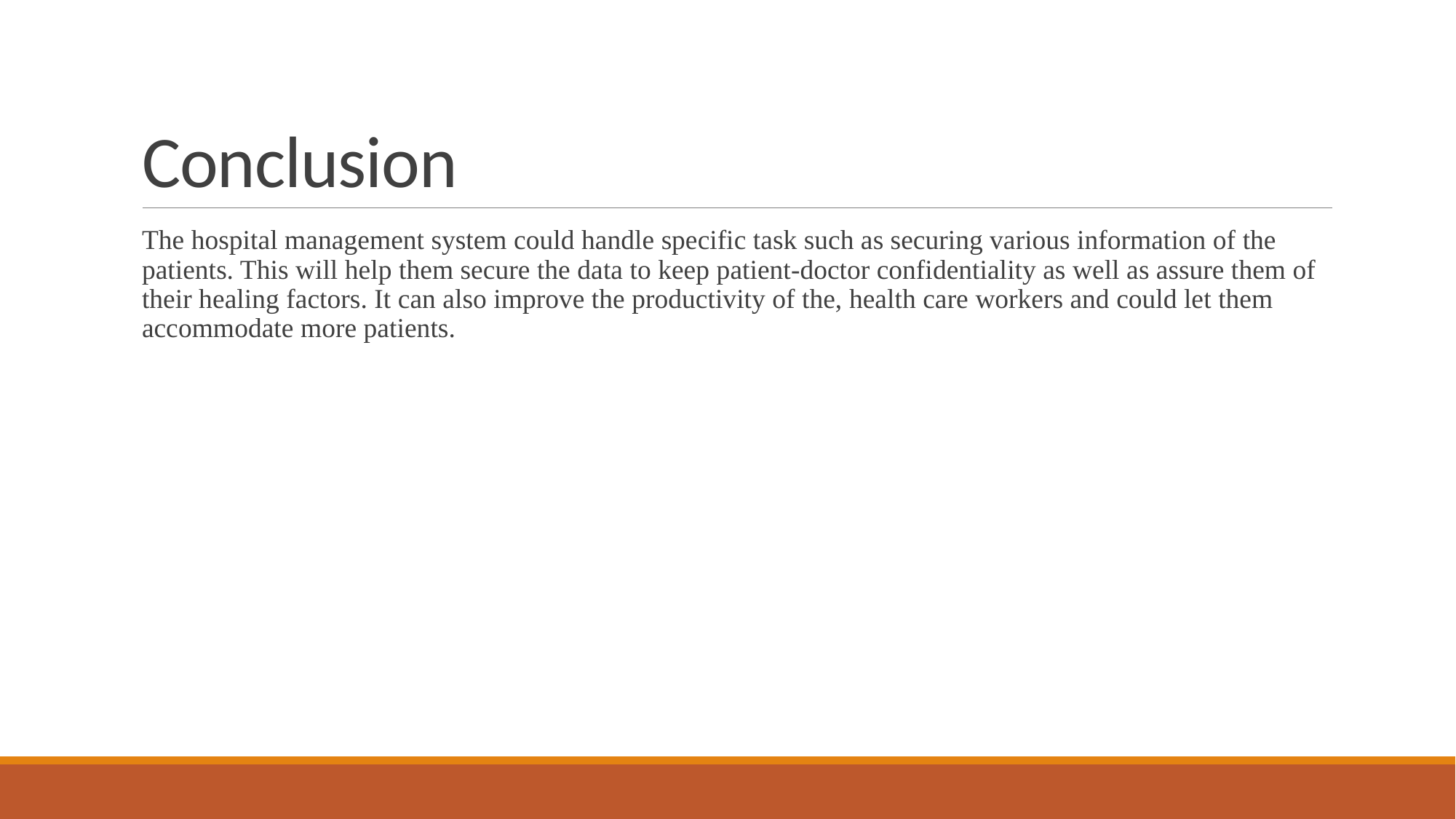

# Conclusion
The hospital management system could handle specific task such as securing various information of the patients. This will help them secure the data to keep patient-doctor confidentiality as well as assure them of their healing factors. It can also improve the productivity of the, health care workers and could let them accommodate more patients.